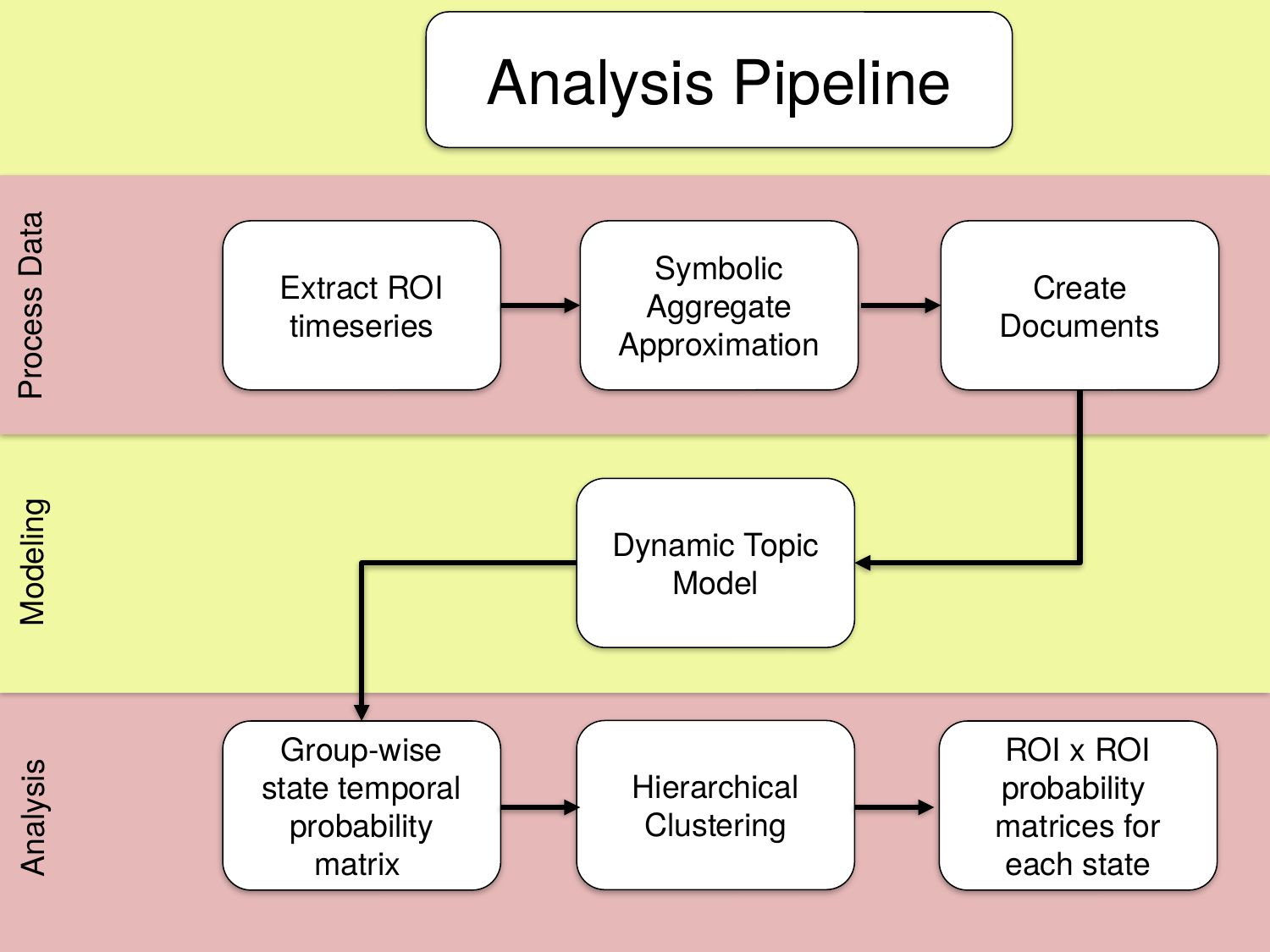

Analysis Pipeline

Extract ROI timeseries
Symbolic Aggregate Approximation
Create Documents
Process Data

Dynamic Topic Model
Modeling

Hierarchical Clustering
Group-wise state temporal probability matrix
ROI x ROI probability  matrices for each state
Analysis